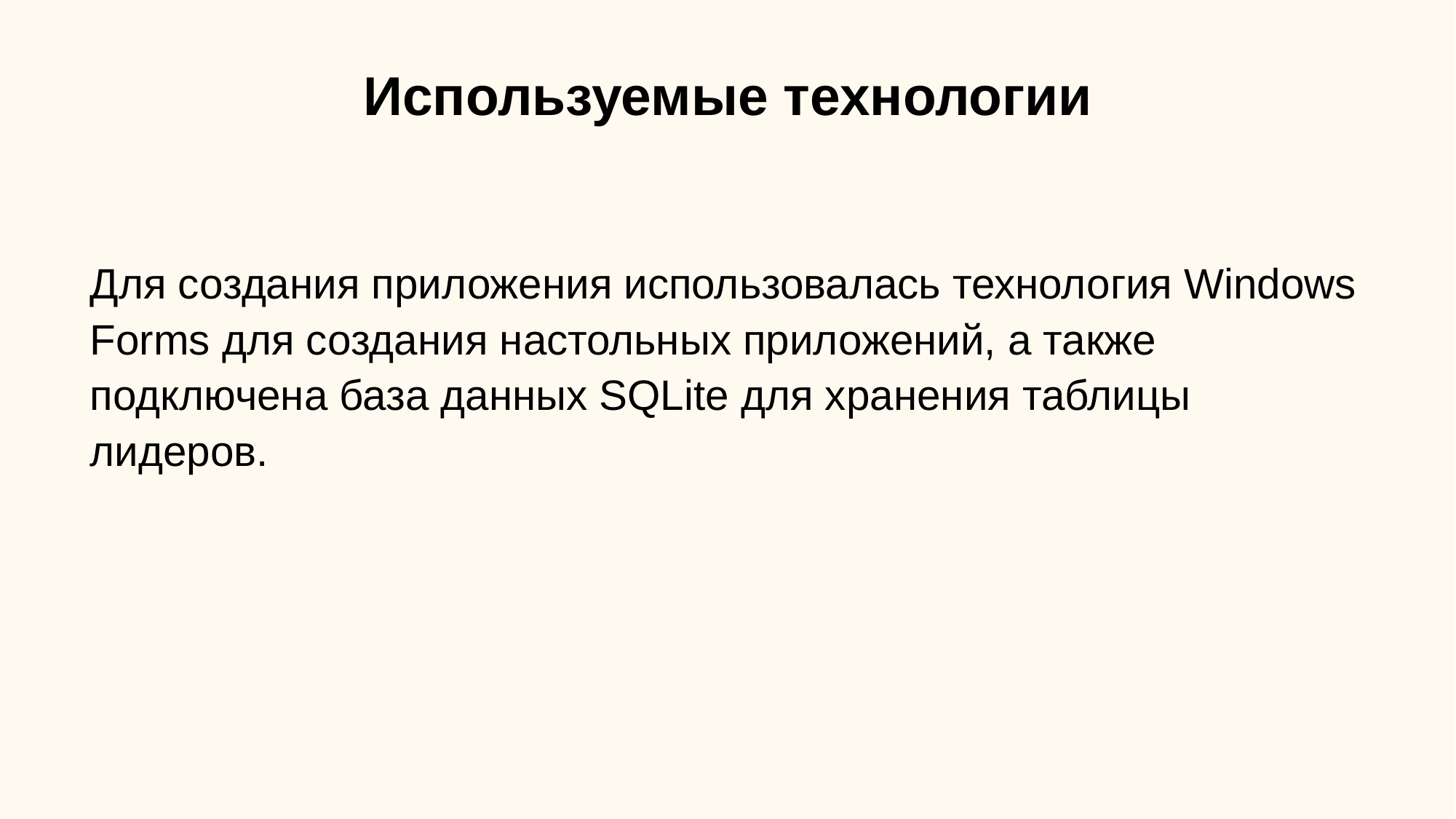

# Используемые технологии
Для создания приложения использовалась технология Windows Forms для создания настольных приложений, а также подключена база данных SQLite для хранения таблицы лидеров.